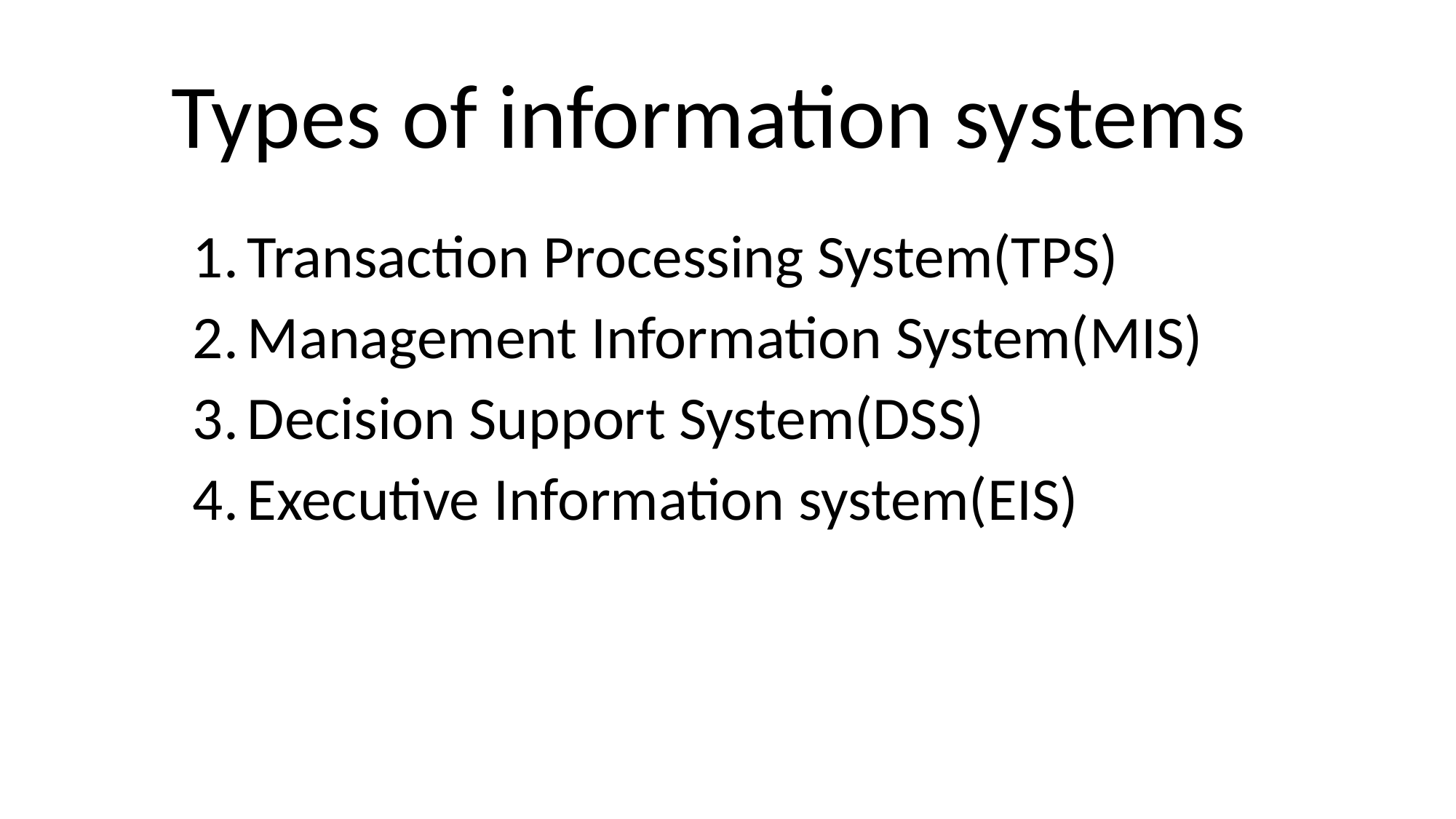

# Types of information systems
Transaction Processing System(TPS)
Management Information System(MIS)
Decision Support System(DSS)
Executive Information system(EIS)